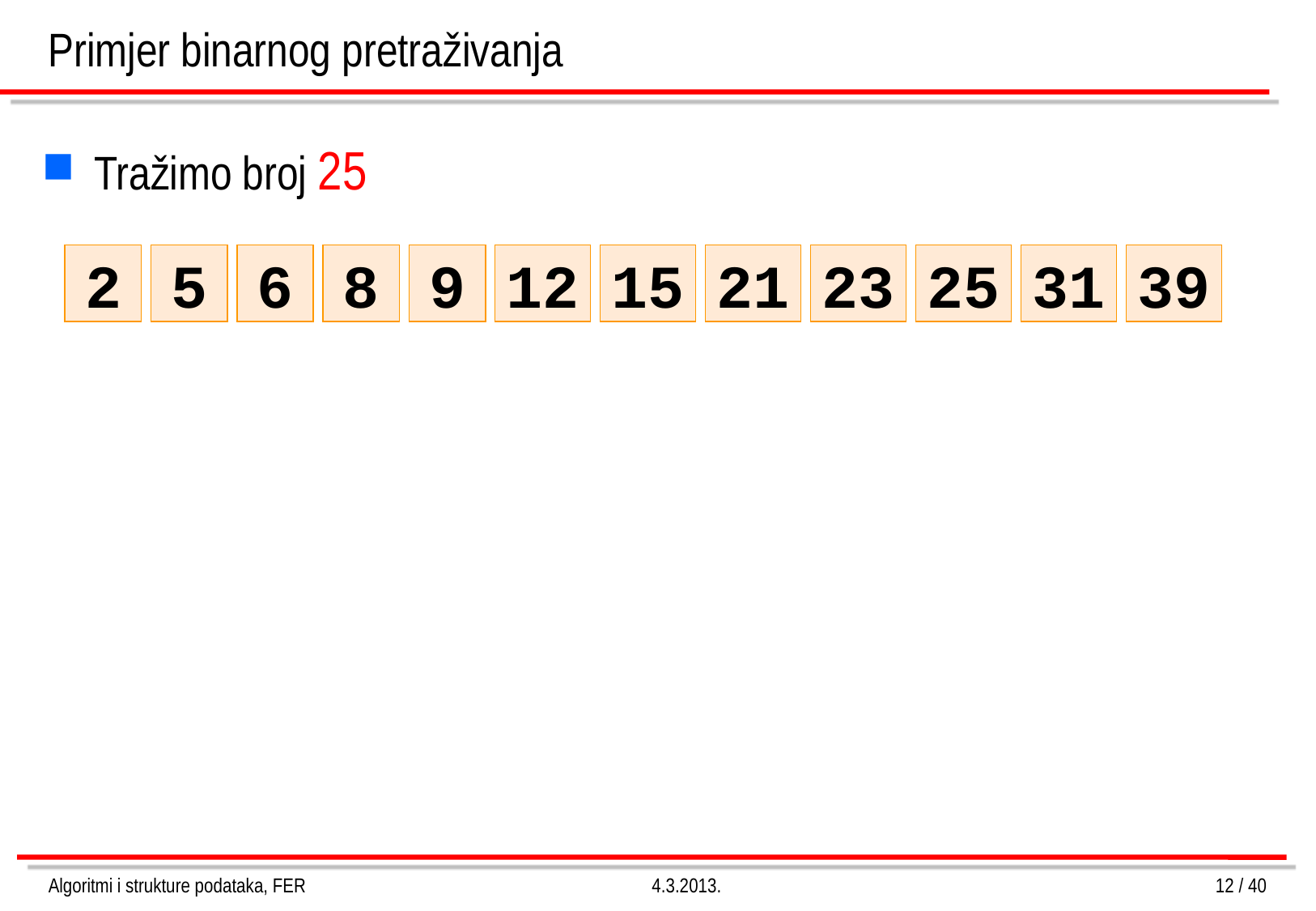

# Primjer binarnog pretraživanja
Tražimo broj 25
2
5
6
8
9
12
15
21
23
25
31
39
Algoritmi i strukture podataka, FER
4.3.2013.
12 / 40